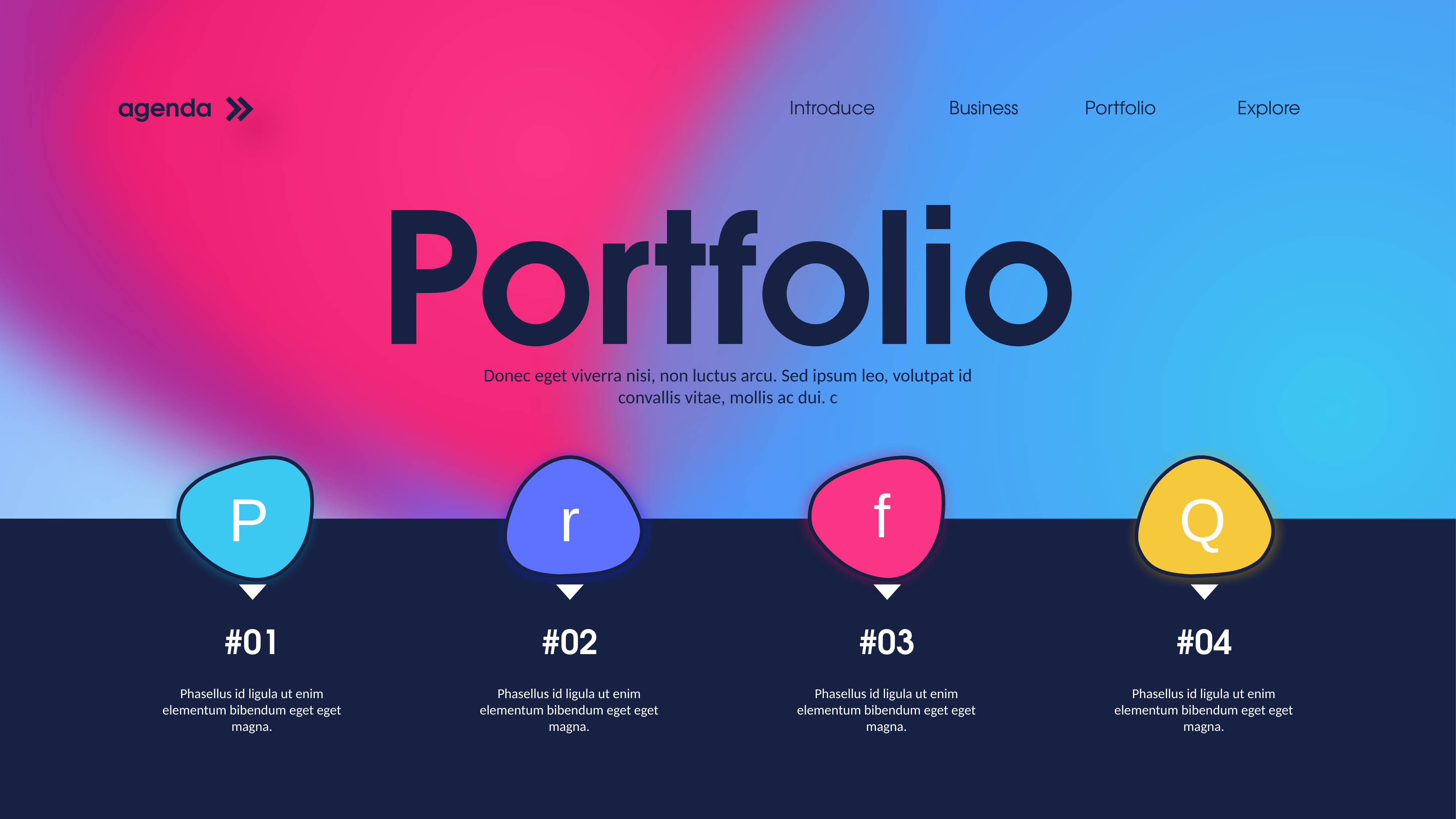

agenda
Introduce
Business
Portfolio
Explore

Portfolio
Donec eget viverra nisi, non luctus arcu. Sed ipsum leo, volutpat id convallis vitae, mollis ac dui. c

P

r

f

Q

#01
Phasellus id ligula ut enim elementum bibendum eget eget magna.

#02
Phasellus id ligula ut enim elementum bibendum eget eget magna.

#03
Phasellus id ligula ut enim elementum bibendum eget eget magna.

#04
Phasellus id ligula ut enim elementum bibendum eget eget magna.